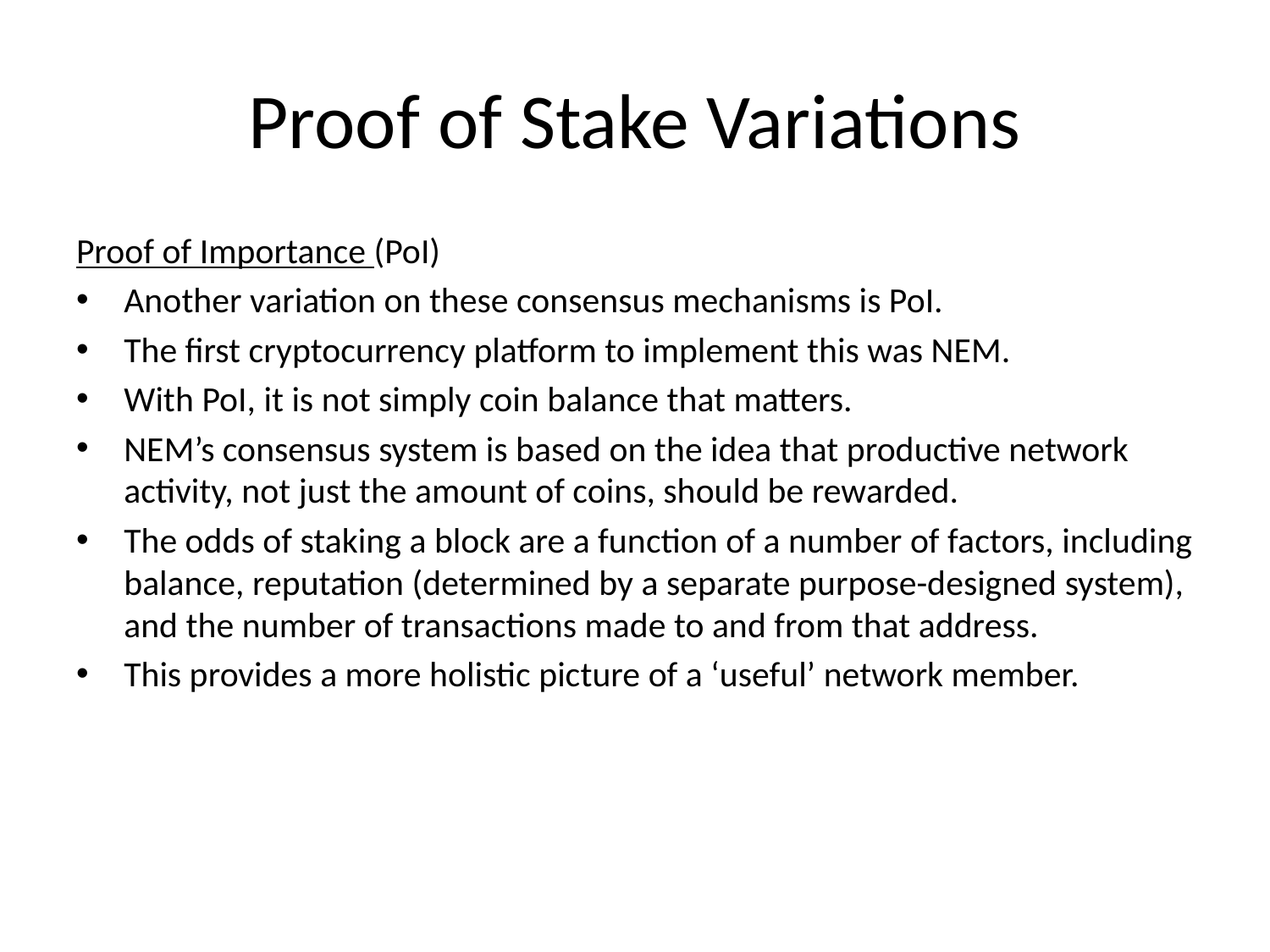

# Proof of Stake Variations
Proof of Importance (PoI)
Another variation on these consensus mechanisms is PoI.
The first cryptocurrency platform to implement this was NEM.
With PoI, it is not simply coin balance that matters.
NEM’s consensus system is based on the idea that productive network activity, not just the amount of coins, should be rewarded.
The odds of staking a block are a function of a number of factors, including balance, reputation (determined by a separate purpose-designed system), and the number of transactions made to and from that address.
This provides a more holistic picture of a ‘useful’ network member.